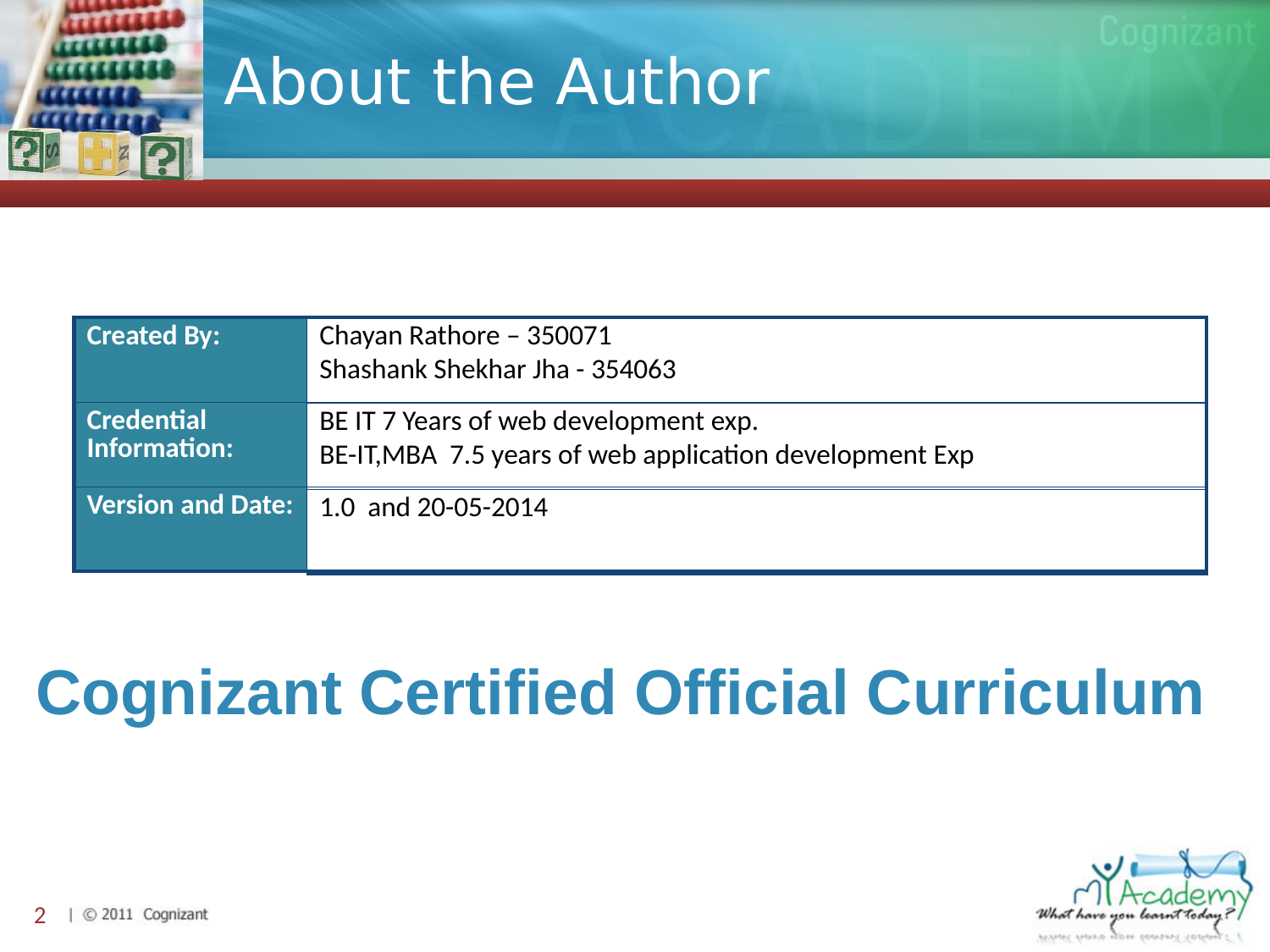

| Chayan Rathore – 350071 Shashank Shekhar Jha - 354063 |
| --- |
| BE IT 7 Years of web development exp. BE-IT,MBA 7.5 years of web application development Exp |
| 1.0 and 20-05-2014 |
2